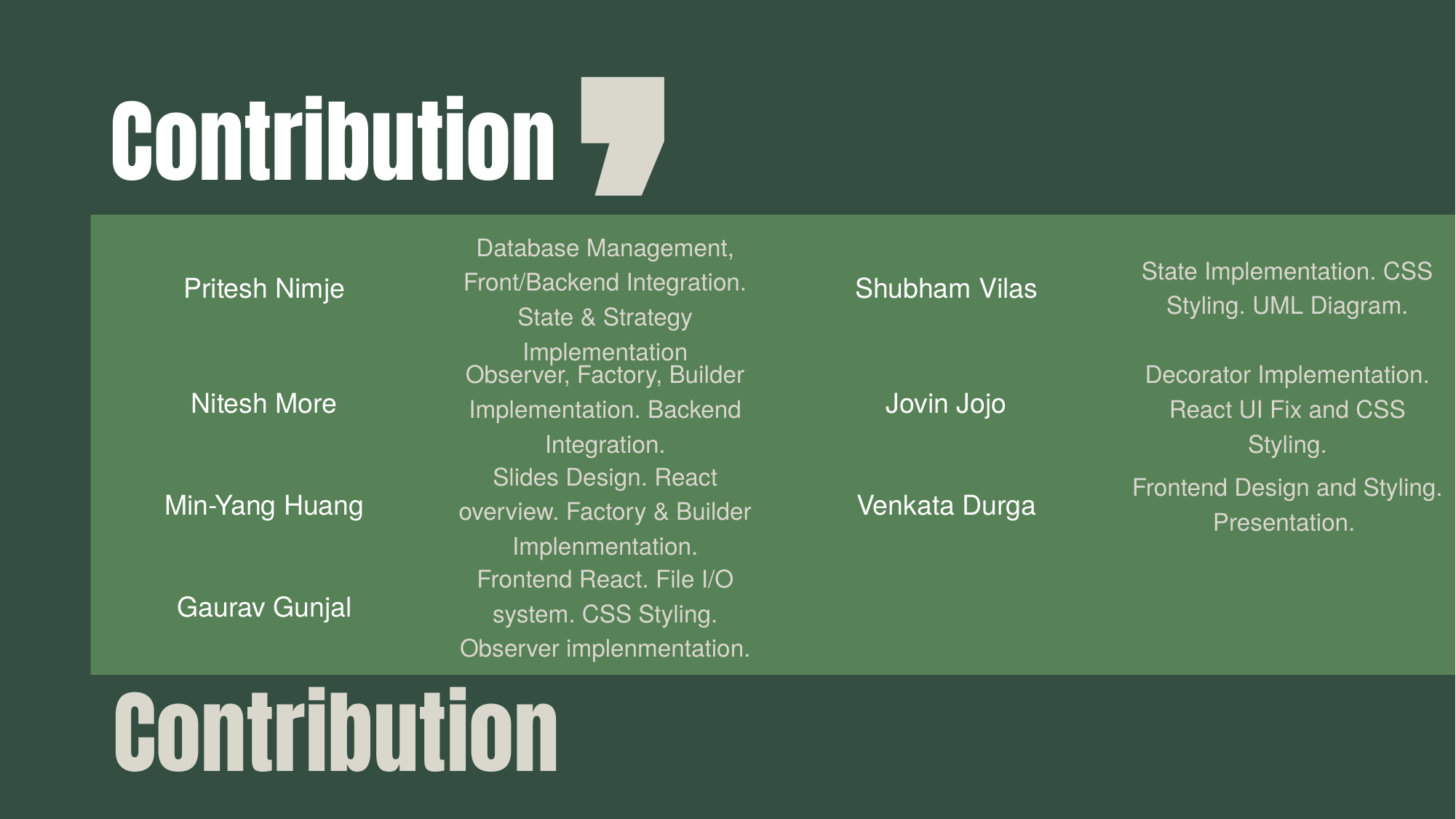

,
Contribution

| Pritesh Nimje | Database Management, Front/Backend Integration. State & Strategy Implementation | Shubham Vilas | State Implementation. CSS Styling. UML Diagram. |
| --- | --- | --- | --- |
| Nitesh More | Observer, Factory, Builder Implementation. Backend Integration. | Jovin Jojo | Decorator Implementation. React UI Fix and CSS Styling. |
| Min-Yang Huang | Slides Design. React overview. Factory & Builder Implenmentation. | Venkata Durga | Frontend Design and Styling. Presentation. |
| Gaurav Gunjal | Frontend React. File I/O system. CSS Styling. Observer implenmentation. |  |  |
Contribution